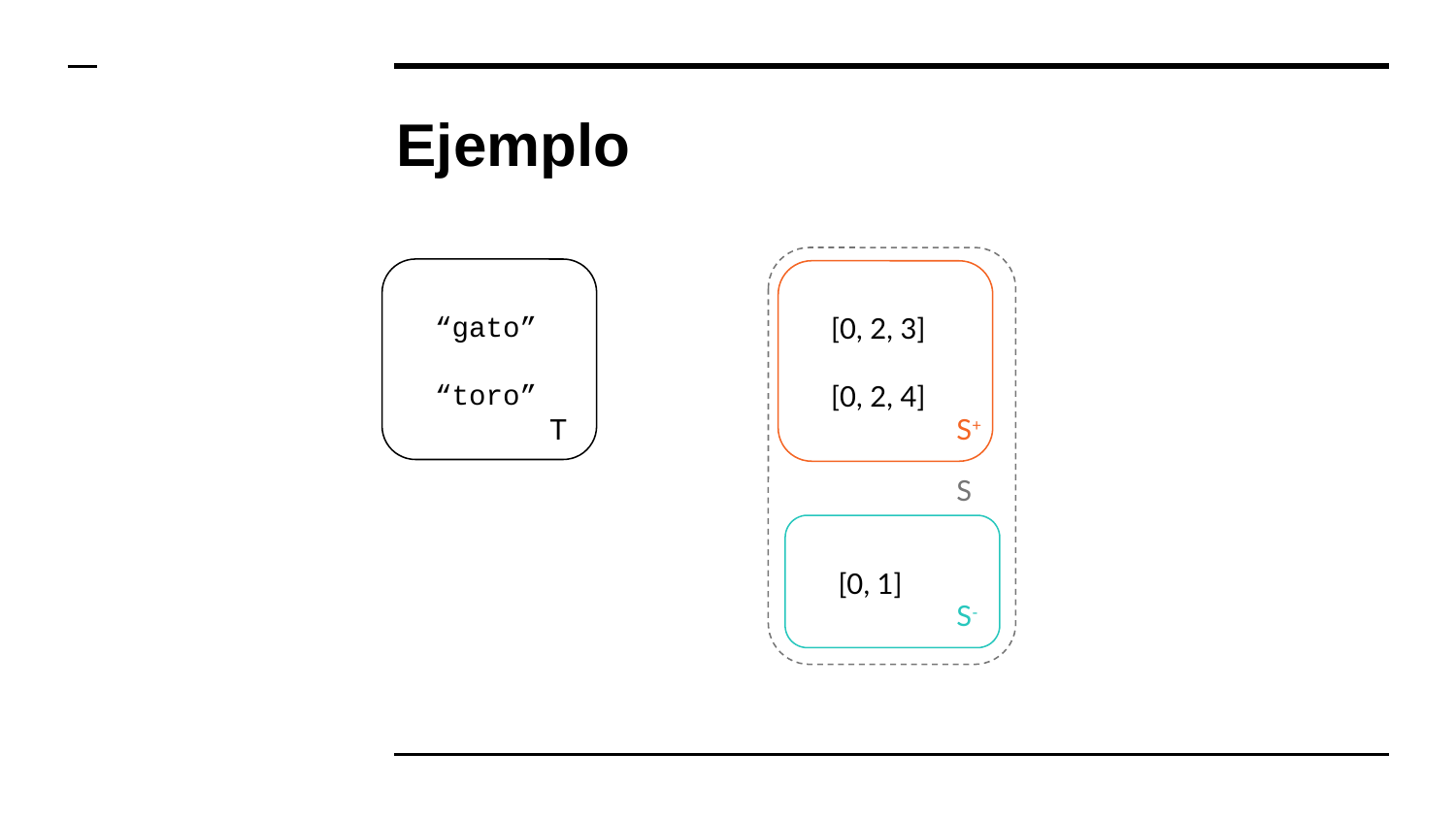

# Ejemplo

“gato”

“toro”
[0, 2, 3]

[0, 2, 4]
T
S+
S

[0, 1]
S-